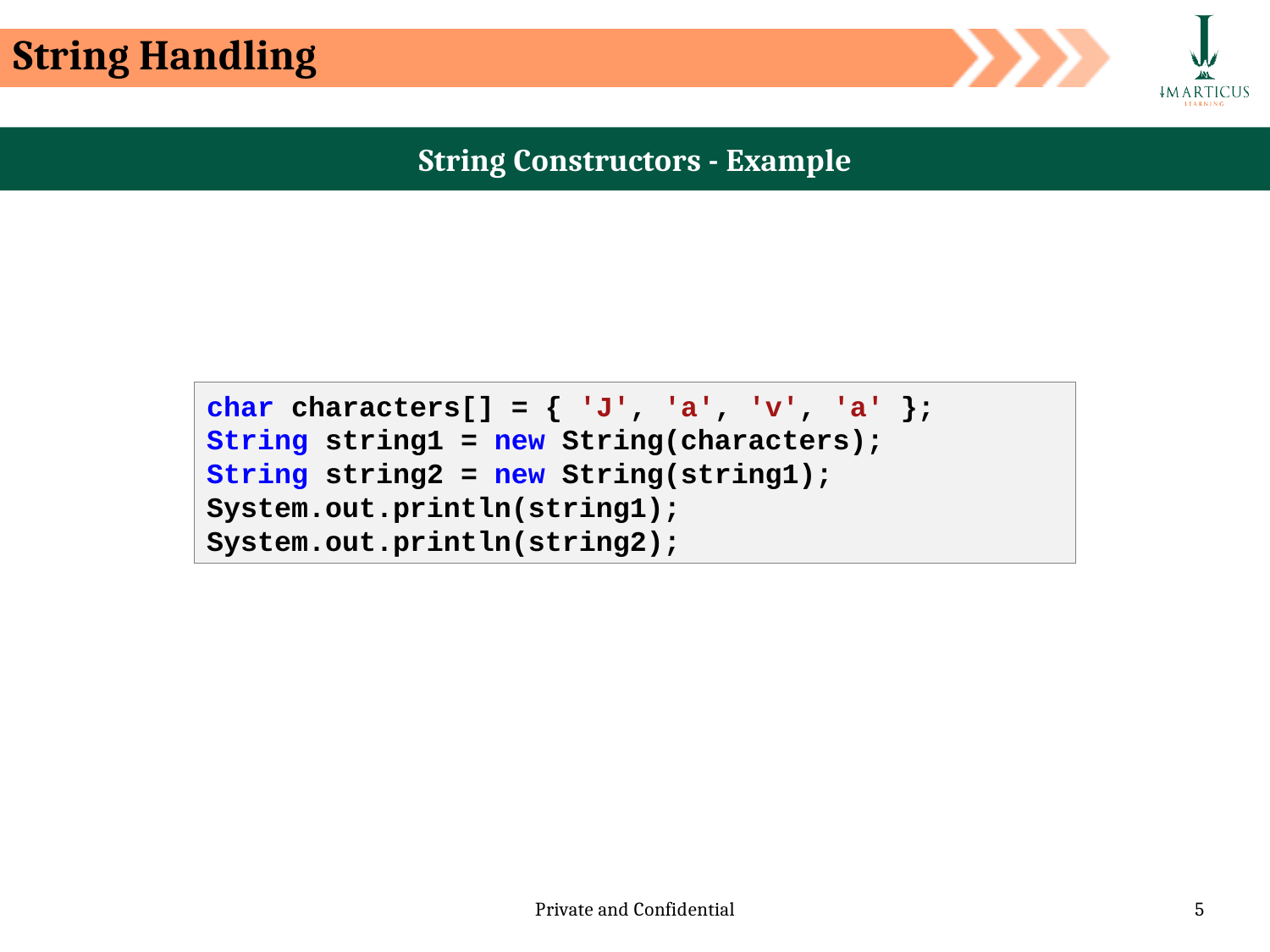

String Handling

String Constructors - Example
char characters[] = { 'J', 'a', 'v', 'a' };
String string1 = new String(characters);
String string2 = new String(string1);
System.out.println(string1);
System.out.println(string2);